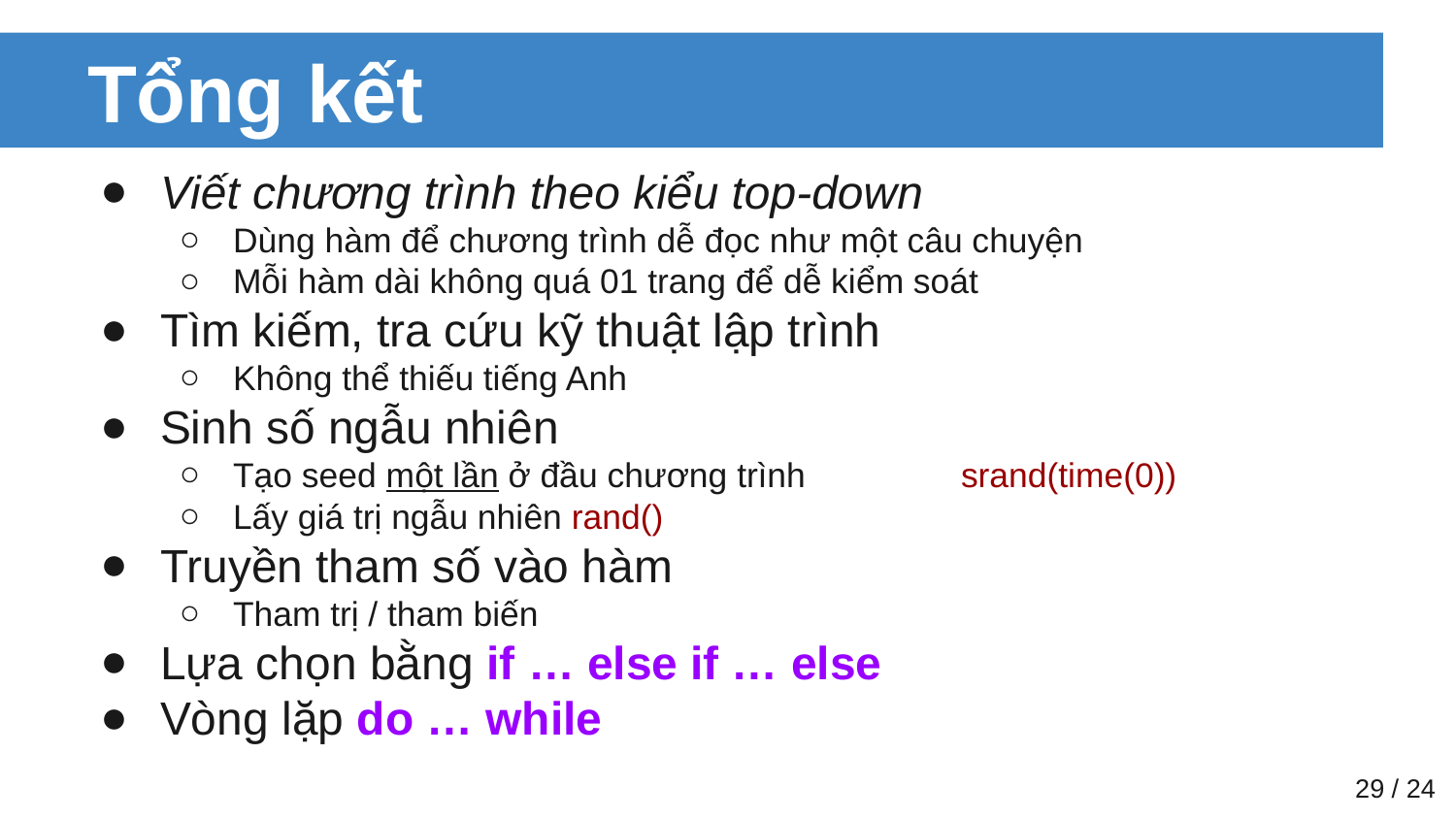

# Tổng kết
Viết chương trình theo kiểu top-down
Dùng hàm để chương trình dễ đọc như một câu chuyện
Mỗi hàm dài không quá 01 trang để dễ kiểm soát
Tìm kiếm, tra cứu kỹ thuật lập trình
Không thể thiếu tiếng Anh
Sinh số ngẫu nhiên
Tạo seed một lần ở đầu chương trình 	srand(time(0))
Lấy giá trị ngẫu nhiên rand()
Truyền tham số vào hàm
Tham trị / tham biến
Lựa chọn bằng if … else if … else
Vòng lặp do … while
29 / 24